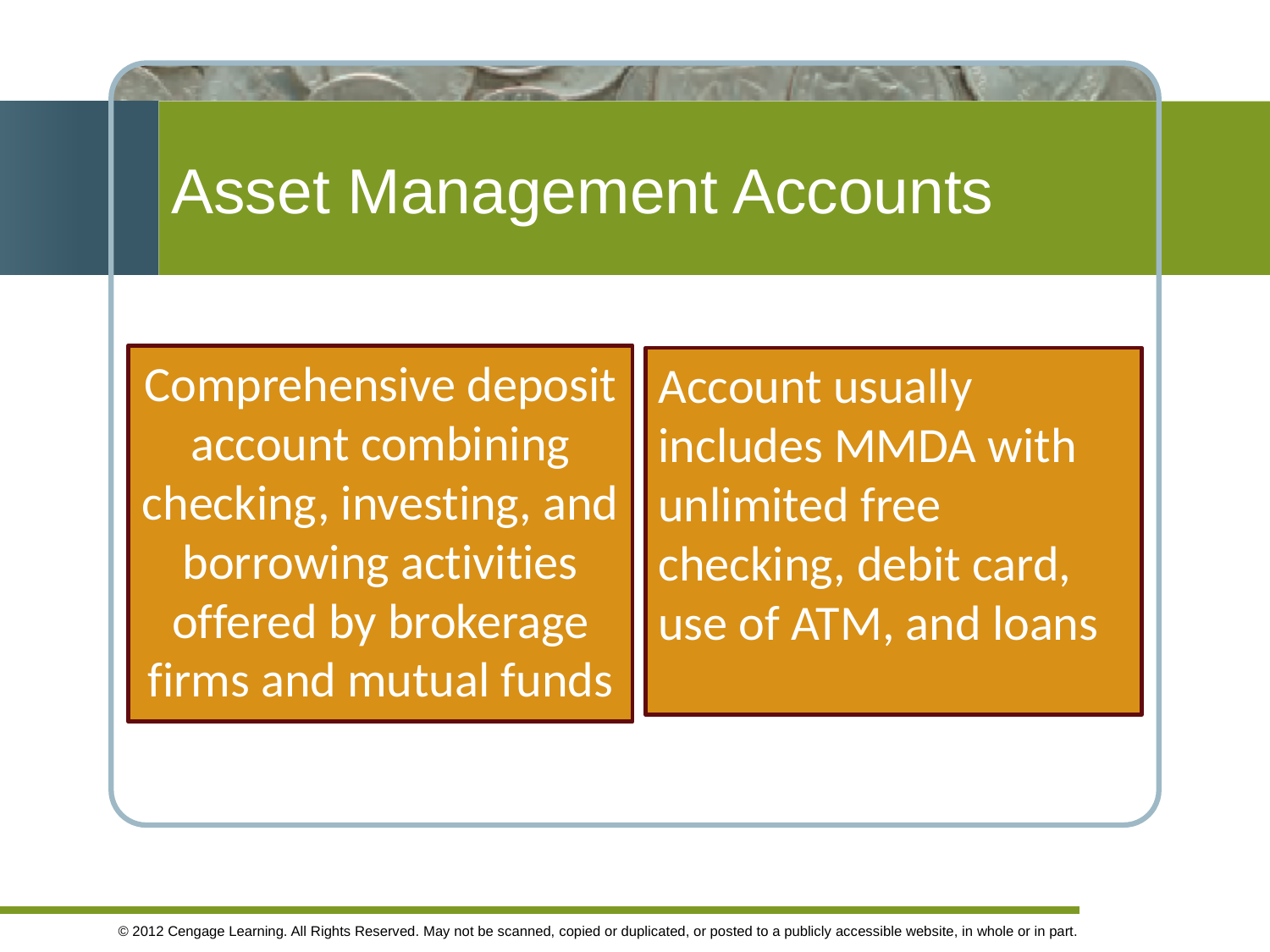

# Asset Management Accounts
Comprehensive deposit account combining checking, investing, and borrowing activities offered by brokerage firms and mutual funds
Account usually includes MMDA with unlimited free checking, debit card, use of ATM, and loans